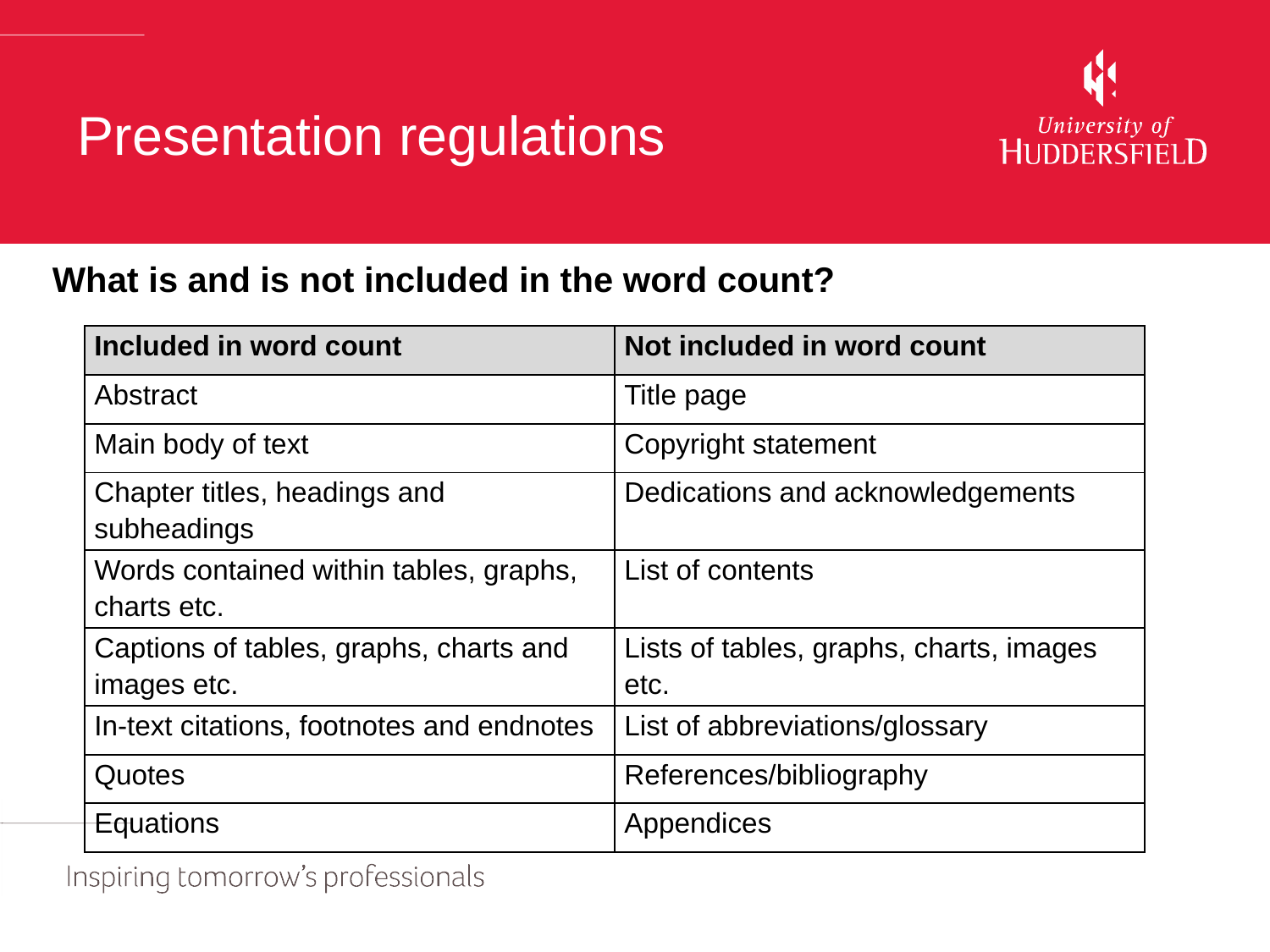

# Presentation regulations
What is and is not included in the word count?

| Included in word count | Not included in word count |
| --- | --- |
| Abstract | Title page |
| Main body of text | Copyright statement |
| Chapter titles, headings and subheadings | Dedications and acknowledgements |
| Words contained within tables, graphs, charts etc. | List of contents |
| Captions of tables, graphs, charts and images etc. | Lists of tables, graphs, charts, images etc. |
| In-text citations, footnotes and endnotes | List of abbreviations/glossary |
| Quotes | References/bibliography |
| Equations | Appendices |